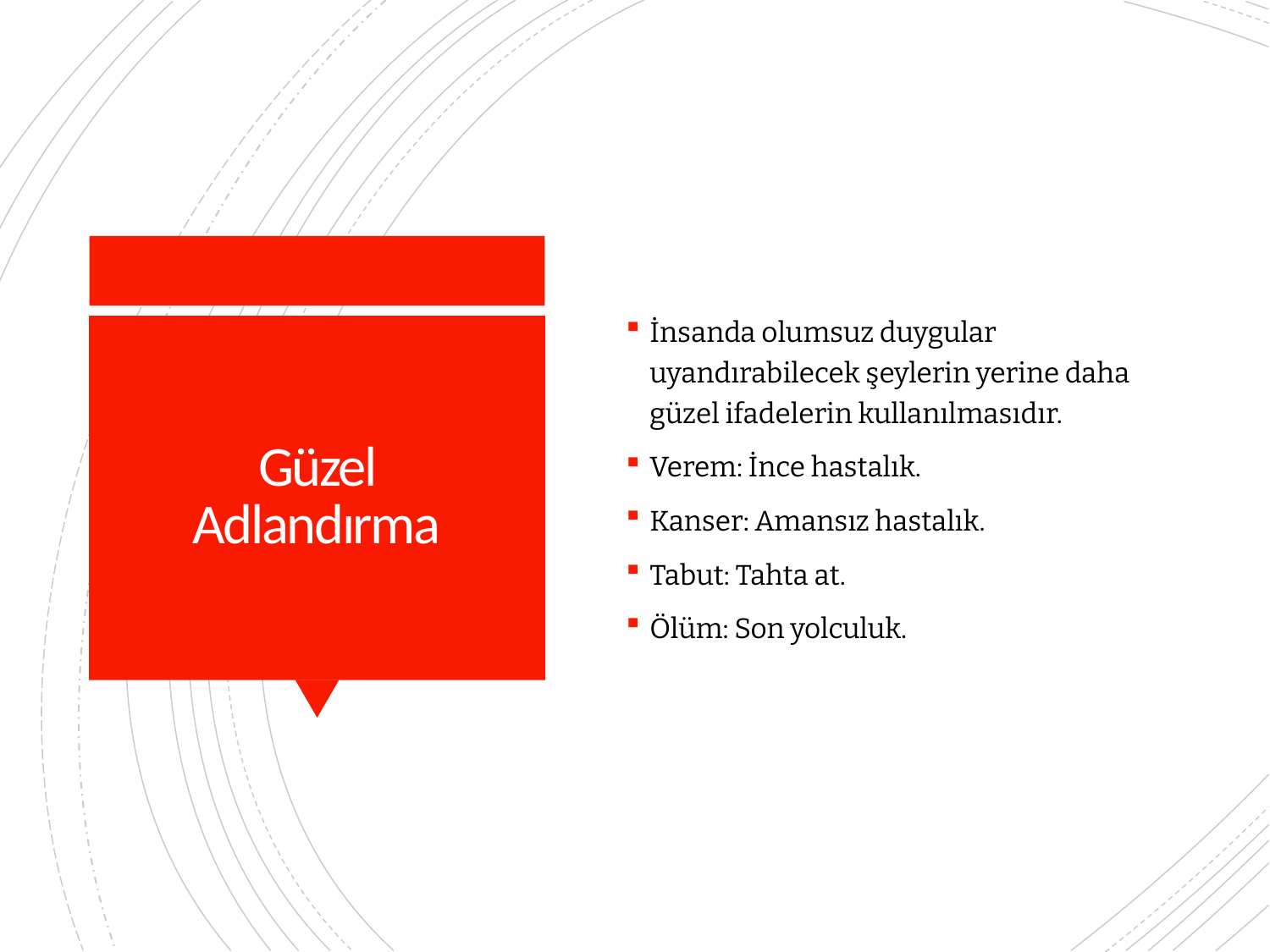

İnsanda olumsuz duygular uyandırabilecek şeylerin yerine daha güzel ifadelerin kullanılmasıdır.
Verem: İnce hastalık.
Kanser: Amansız hastalık.
Tabut: Tahta at.
Ölüm: Son yolculuk.
# Güzel Adlandırma